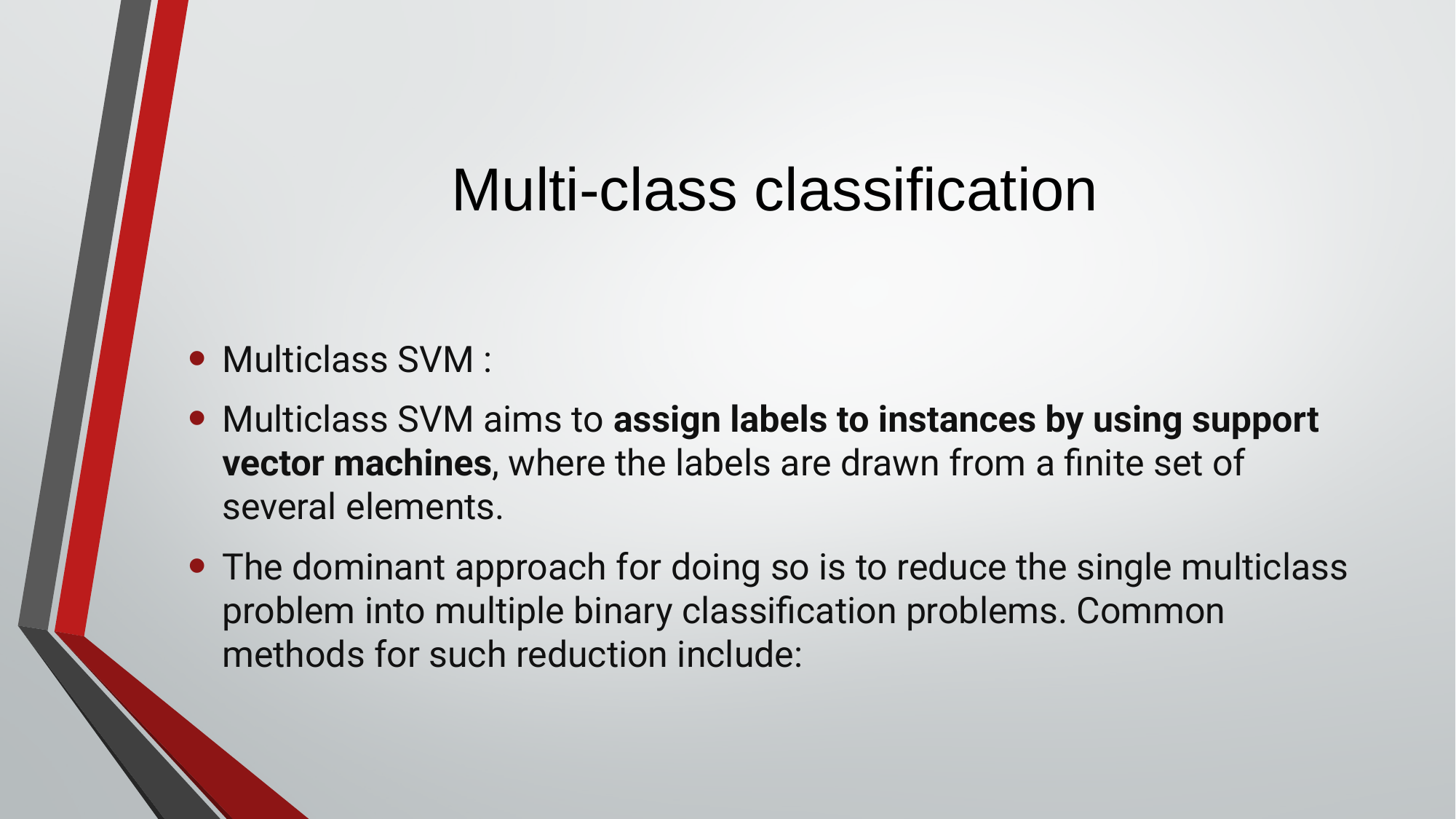

# Multi-class classification
Multiclass SVM :
Multiclass SVM aims to assign labels to instances by using support vector machines, where the labels are drawn from a finite set of several elements.
The dominant approach for doing so is to reduce the single multiclass problem into multiple binary classification problems. Common methods for such reduction include: